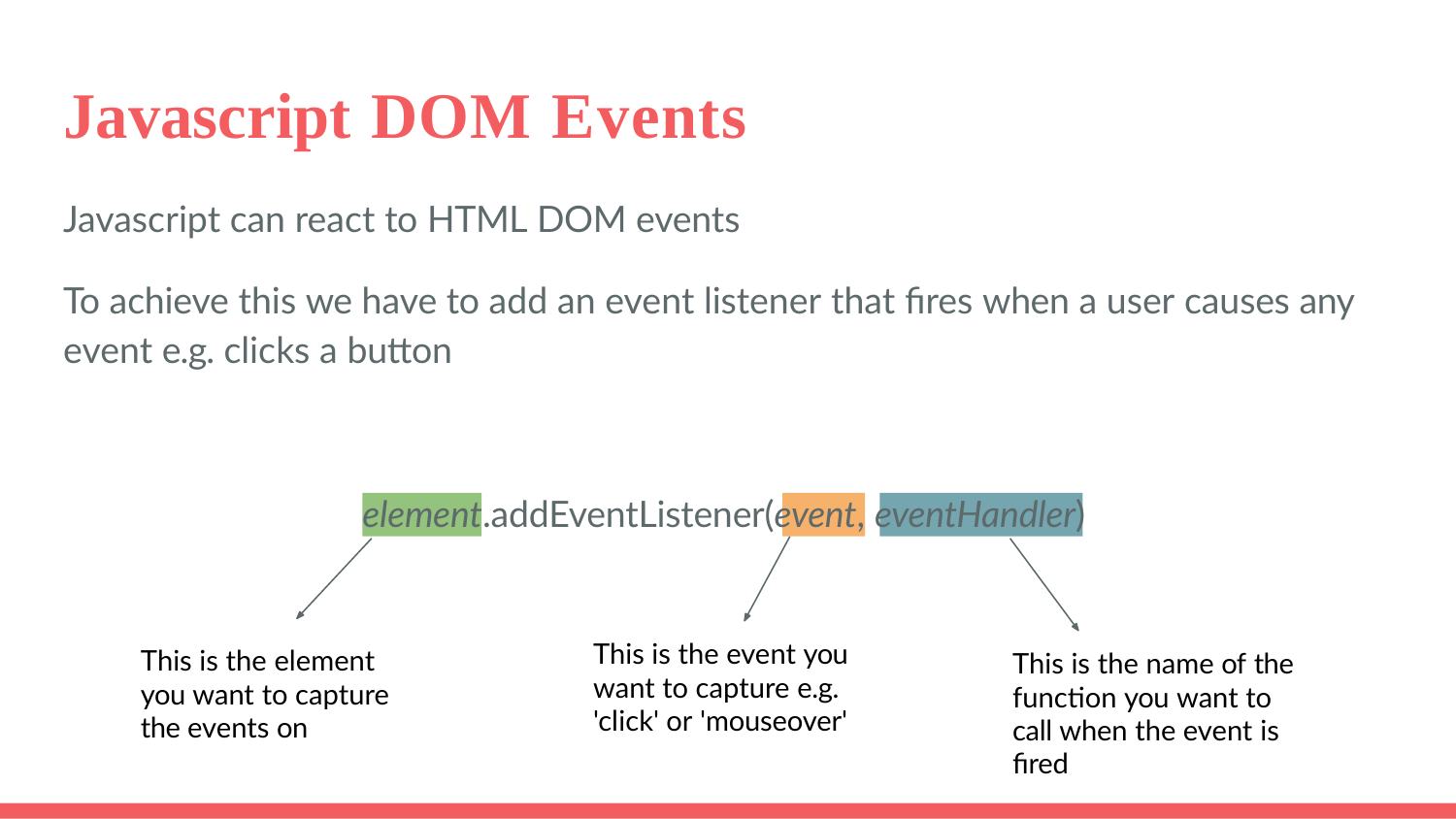

# Javascript DOM Events
Javascript can react to HTML DOM events
To achieve this we have to add an event listener that fires when a user causes any event e.g. clicks a button
element.addEventListener(event, eventHandler)

This is the event you want to capture e.g. 'click' or 'mouseover'
This is the element you want to capture the events on
This is the name of the function you want to call when the event is fired